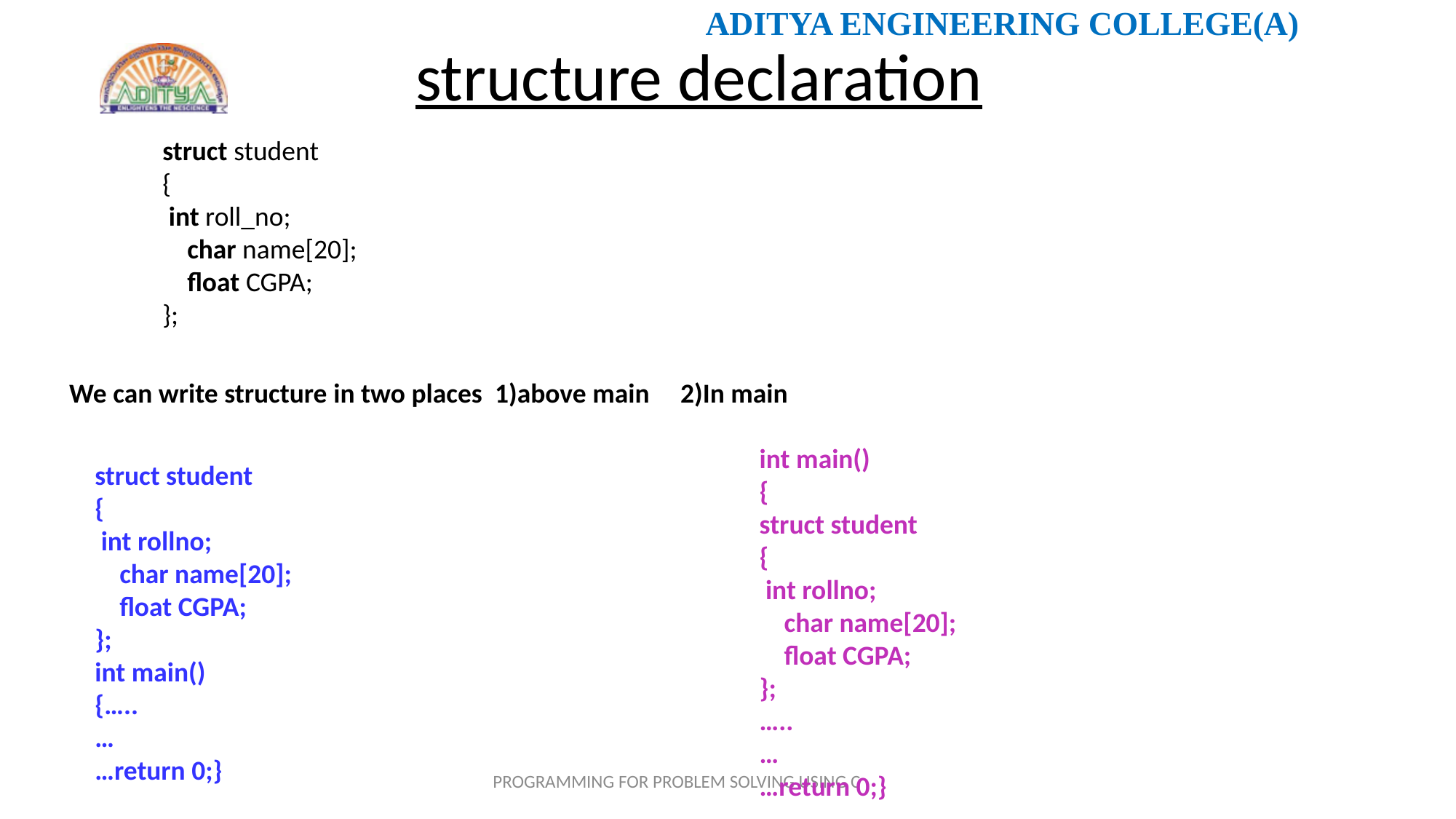

# structure declaration
struct student
{
 int roll_no;
    char name[20];
    float CGPA;
};

We can write structure in two places  1)above main     2)In main
int main()
{
struct student
{
 int rollno;
    char name[20];
    float CGPA;
};
…..
…
…return 0;}

struct student
{
 int rollno;
    char name[20];
    float CGPA;
};
int main()
{…..
…
…return 0;}

PROGRAMMING FOR PROBLEM SOLVING USING C